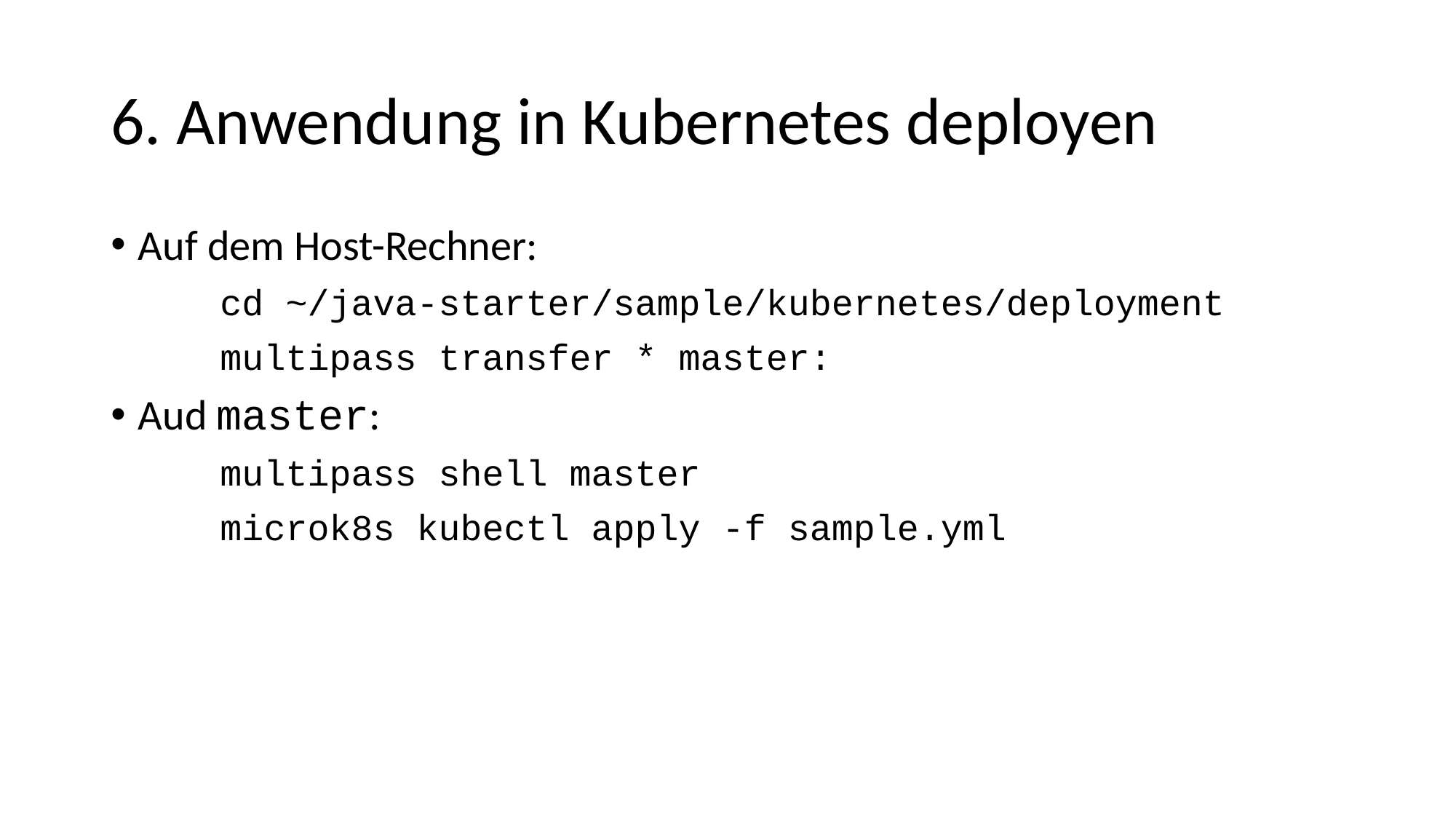

# 6. Anwendung in Kubernetes deployen
Auf dem Host-Rechner:
	cd ~/java-starter/sample/kubernetes/deployment
	multipass transfer * master:
Aud master:
	multipass shell master
	microk8s kubectl apply -f sample.yml